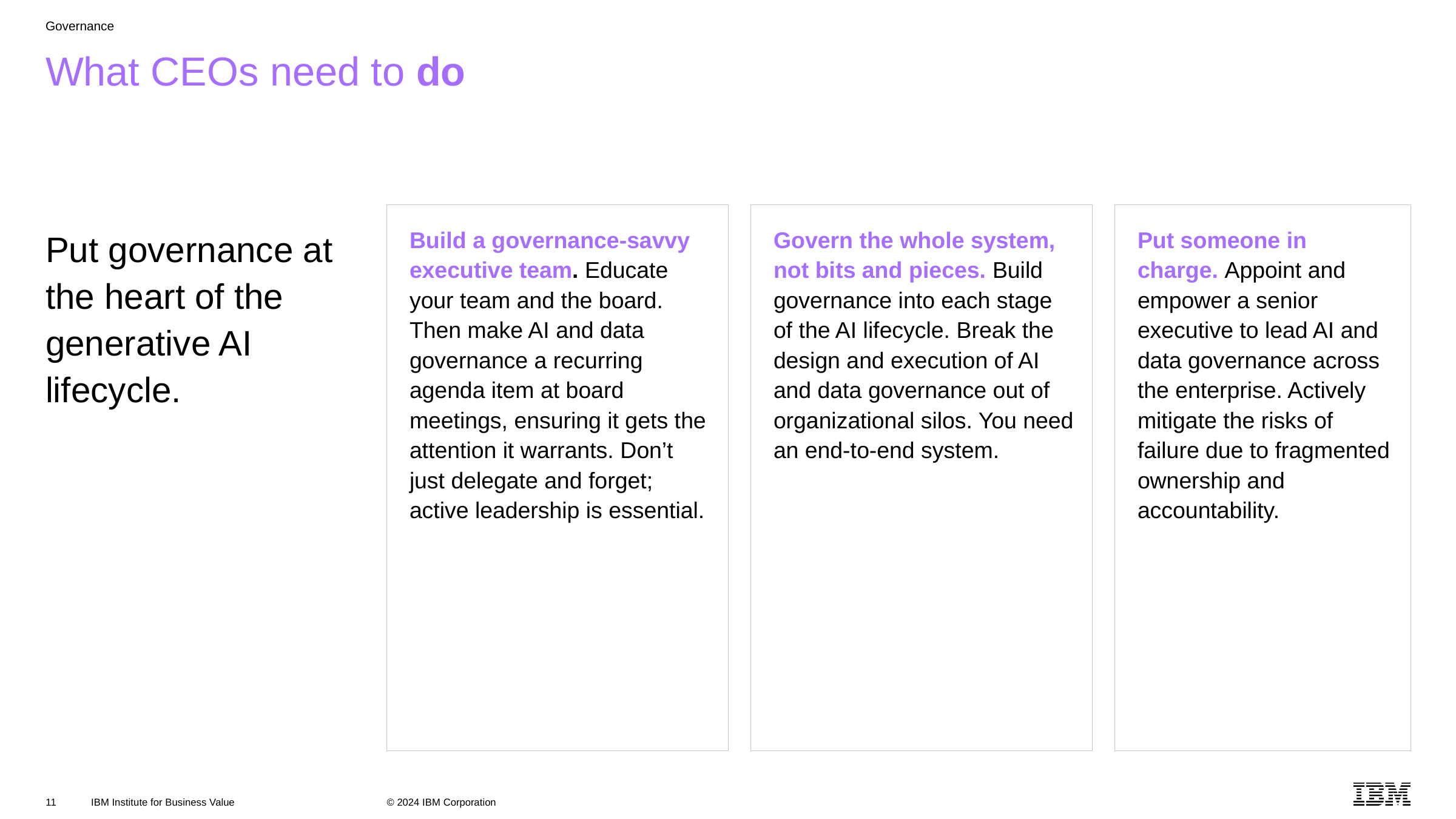

Governance
# What CEOs need to do
Put governance at the heart of the generative AI lifecycle.
Build a governance-savvy executive team. Educate your team and the board. Then make AI and data governance a recurring agenda item at board meetings, ensuring it gets the attention it warrants. Don’t just delegate and forget; active leadership is essential.
Govern the whole system, not bits and pieces. Build governance into each stage of the AI lifecycle. Break the design and execution of AI and data governance out of organizational silos. You need an end-to-end system.
Put someone in charge. Appoint and empower a senior executive to lead AI and data governance across the enterprise. Actively mitigate the risks of failure due to fragmented ownership and accountability.